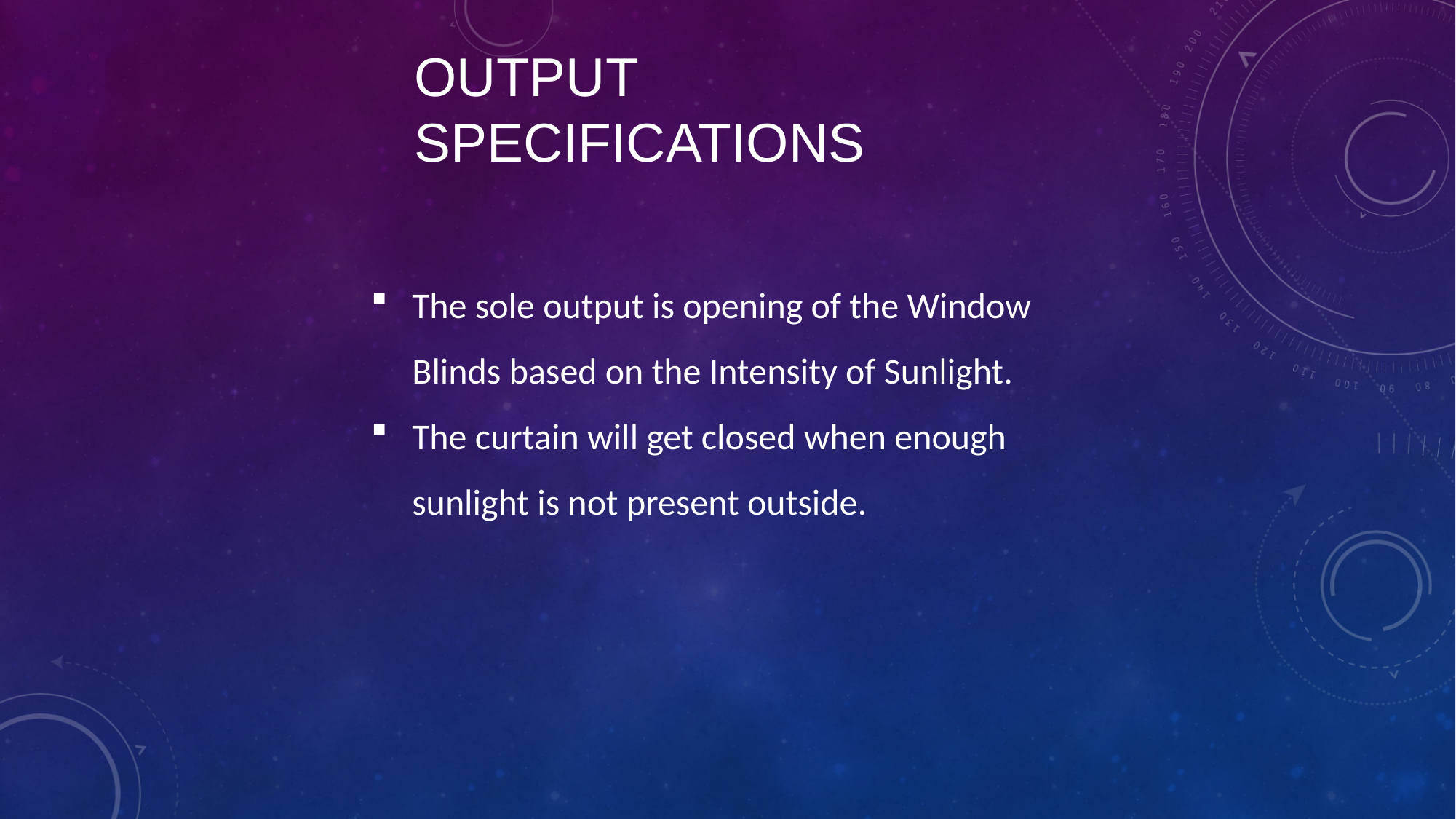

OUTPUT SPECIFICATIONS
The sole output is opening of the Window Blinds based on the Intensity of Sunlight.
The curtain will get closed when enough sunlight is not present outside.